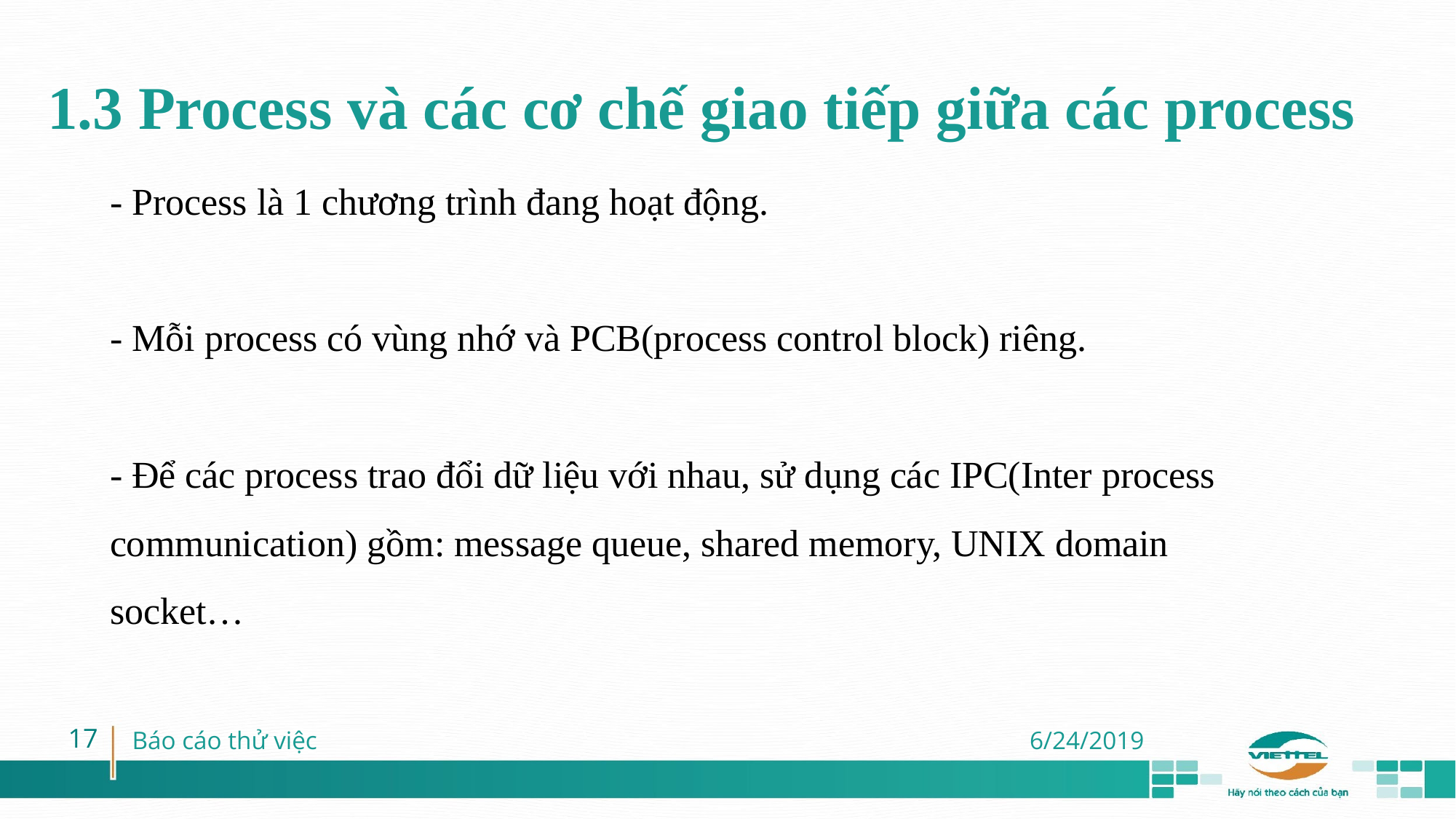

1.3 Process và các cơ chế giao tiếp giữa các process
- Process là 1 chương trình đang hoạt động.

- Mỗi process có vùng nhớ và PCB(process control block) riêng.

- Để các process trao đổi dữ liệu với nhau, sử dụng các IPC(Inter process communication) gồm: message queue, shared memory, UNIX domain socket…
17
Báo cáo thử việc
6/24/2019